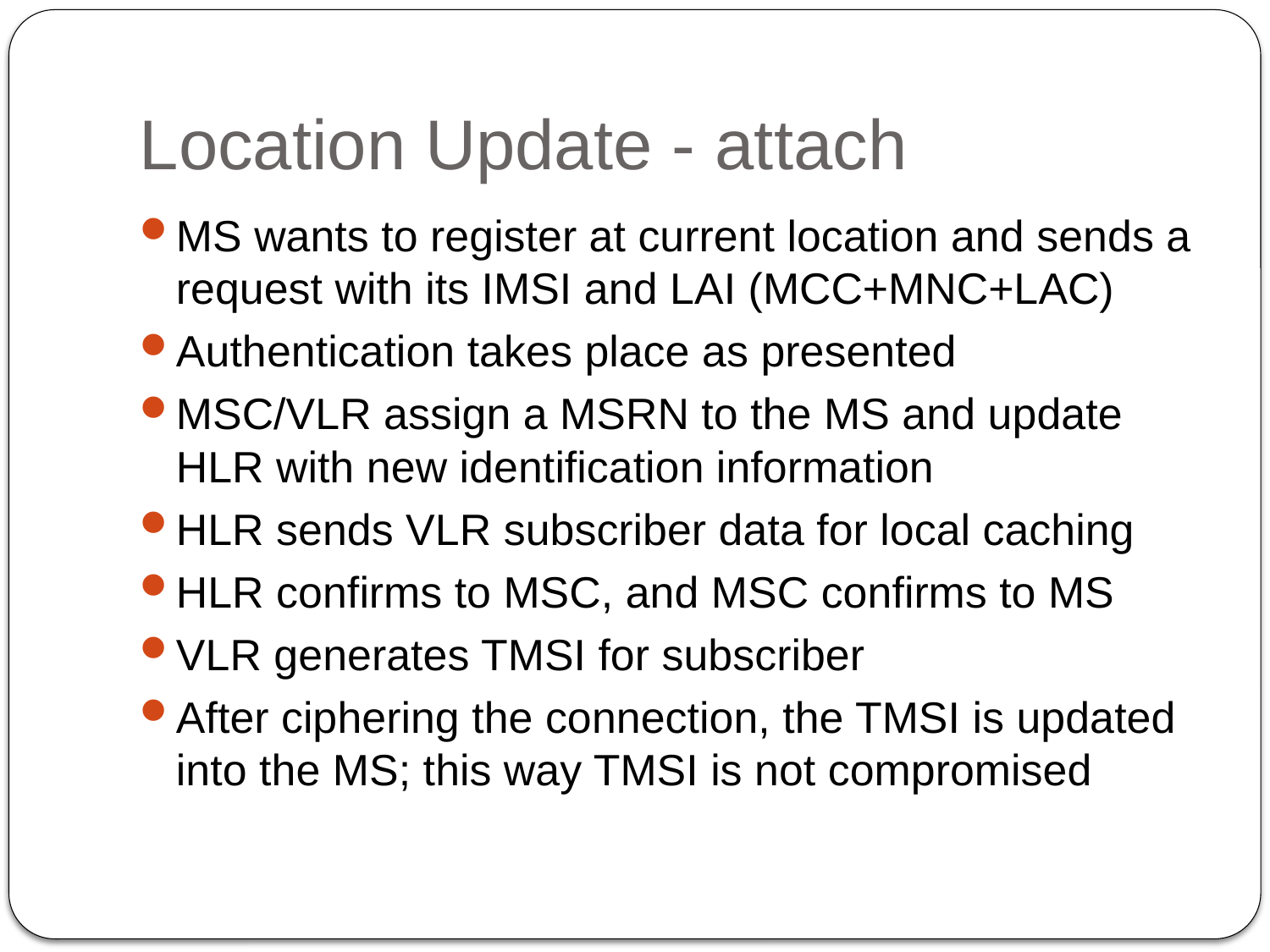

# Location Update - attach
MS wants to register at current location and sends a request with its IMSI and LAI (MCC+MNC+LAC)
Authentication takes place as presented
MSC/VLR assign a MSRN to the MS and update HLR with new identification information
HLR sends VLR subscriber data for local caching
HLR confirms to MSC, and MSC confirms to MS
VLR generates TMSI for subscriber
After ciphering the connection, the TMSI is updated into the MS; this way TMSI is not compromised